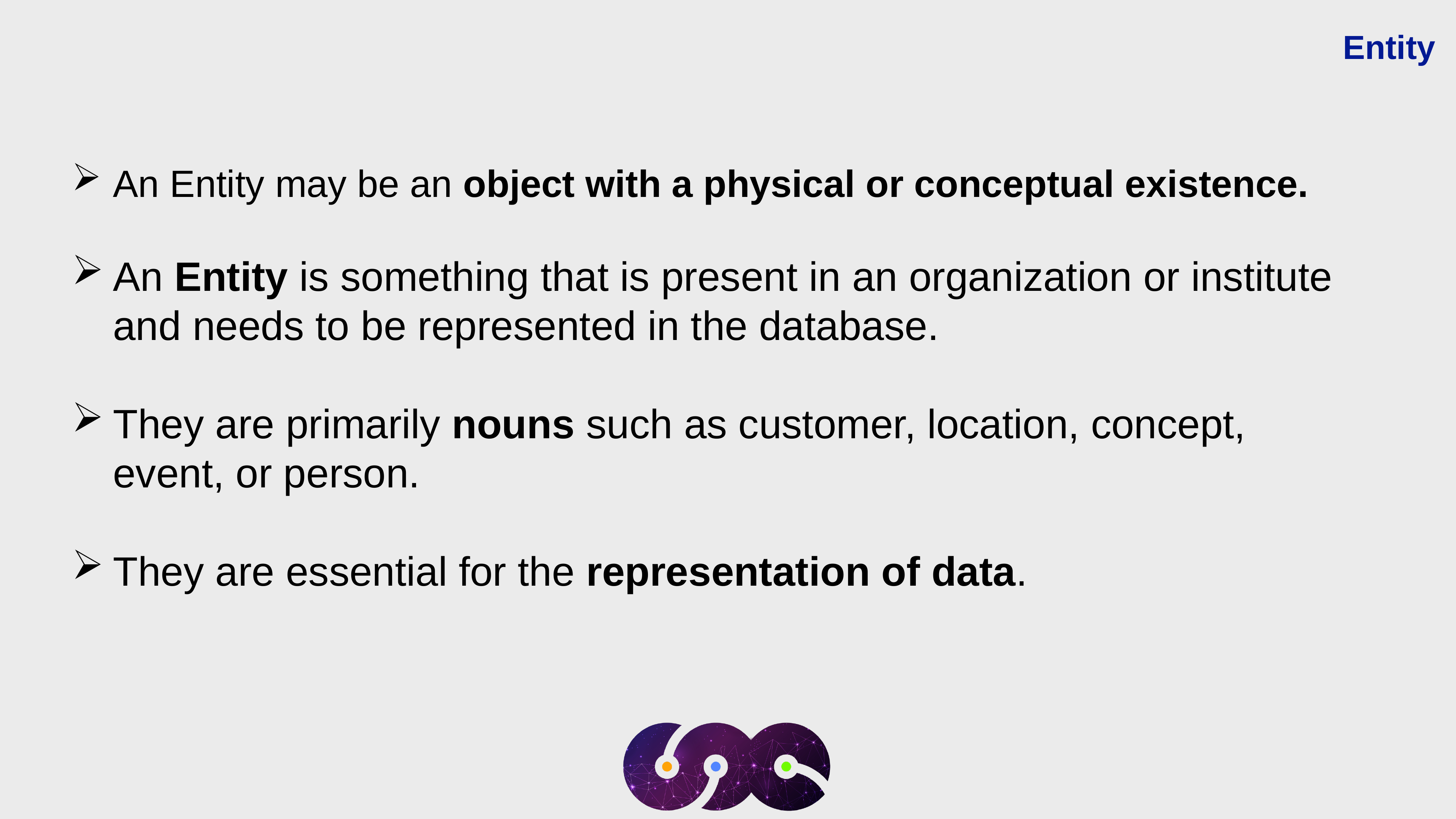

Entity

An Entity may be an object with a physical or conceptual existence.

An Entity is something that is present in an organization or institute and needs to be represented in the database.

They are primarily nouns such as customer, location, concept, event, or person.

They are essential for the representation of data.